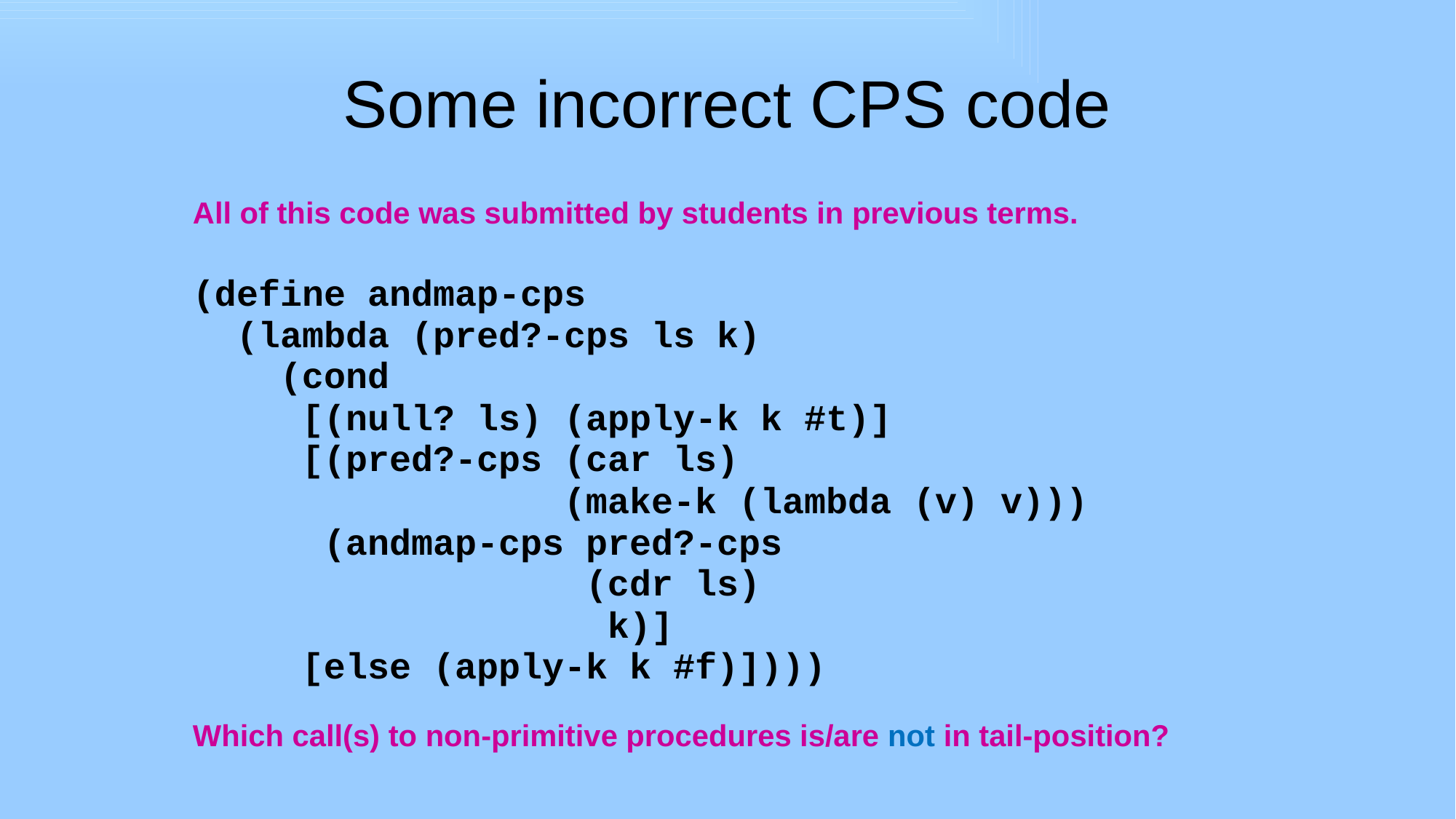

# Some incorrect CPS code
All of this code was submitted by students in previous terms.

(define andmap-cps
  (lambda (pred?-cps ls k)
    (cond
     [(null? ls) (apply-k k #t)]
     [(pred?-cps (car ls)
                 (make-k (lambda (v) v)))
      (andmap-cps pred?-cps
                  (cdr ls)
                   k)]
     [else (apply-k k #f)])))

Which call(s) to non-primitive procedures is/are not in tail-position?